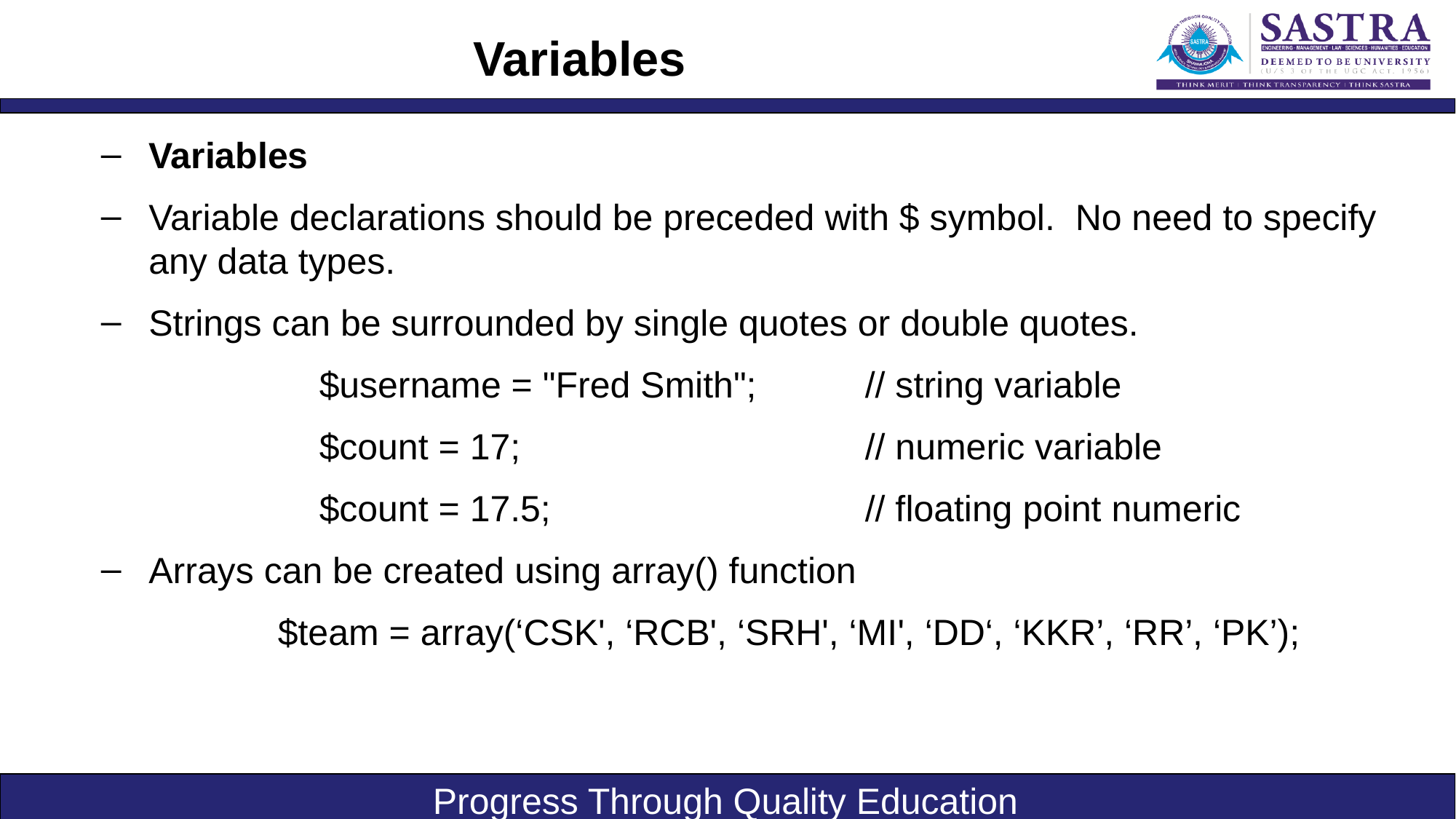

# Variables
Variables
Variable declarations should be preceded with $ symbol.  No need to specify any data types.
Strings can be surrounded by single quotes or double quotes.
		$username = "Fred Smith";	// string variable
		$count = 17;				// numeric variable
		$count = 17.5;			// floating point numeric
Arrays can be created using array() function
	 $team = array(‘CSK', ‘RCB', ‘SRH', ‘MI', ‘DD‘, ‘KKR’, ‘RR’, ‘PK’);